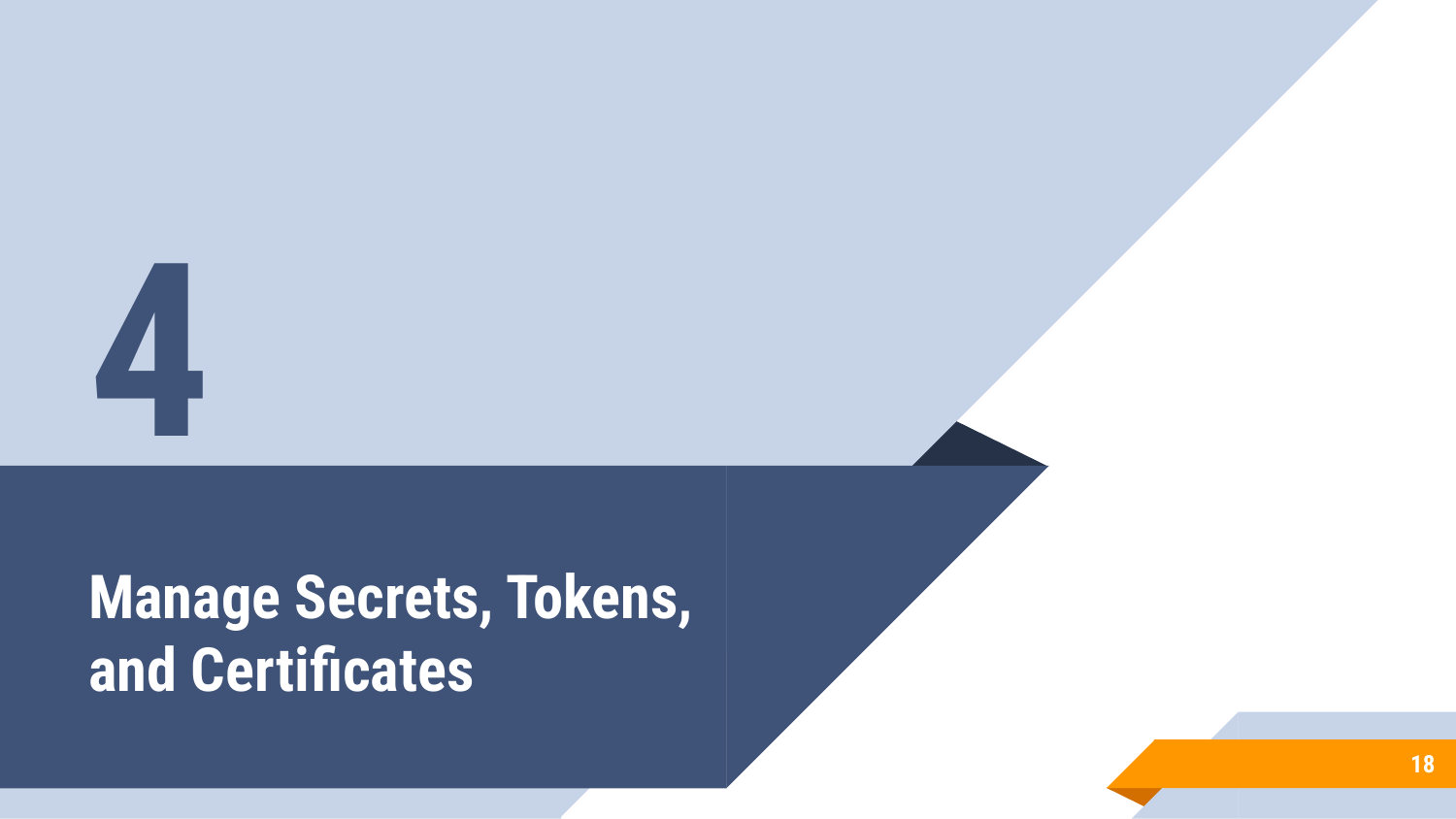

4
# Manage Secrets, Tokens, and Certificates
18